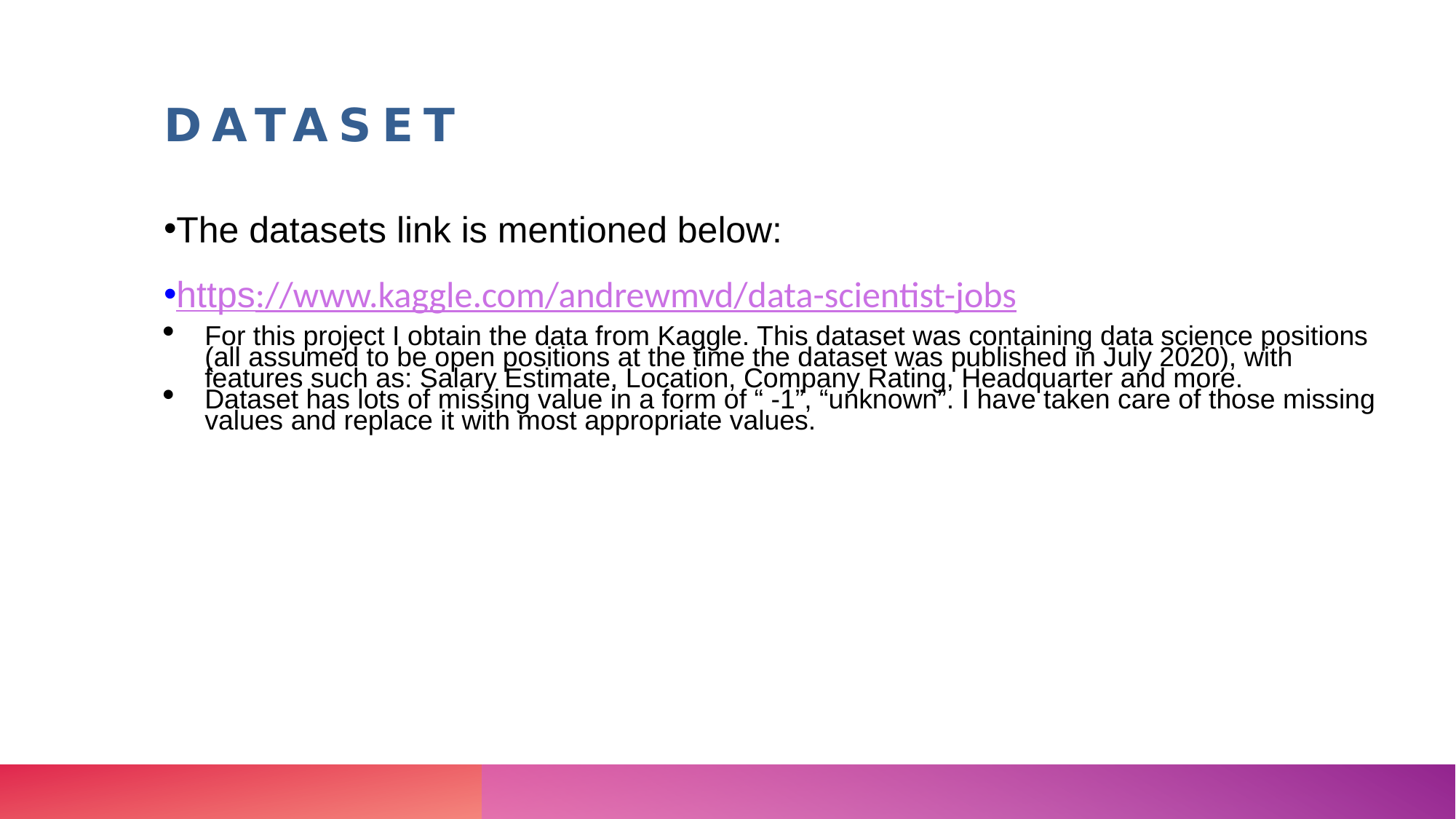

# Dataset
The datasets link is mentioned below:
https://www.kaggle.com/andrewmvd/data-scientist-jobs
For this project I obtain the data from Kaggle. This dataset was containing data science positions (all assumed to be open positions at the time the dataset was published in July 2020), with features such as: Salary Estimate, Location, Company Rating, Headquarter and more.
Dataset has lots of missing value in a form of “ -1”, “unknown”. I have taken care of those missing values and replace it with most appropriate values.